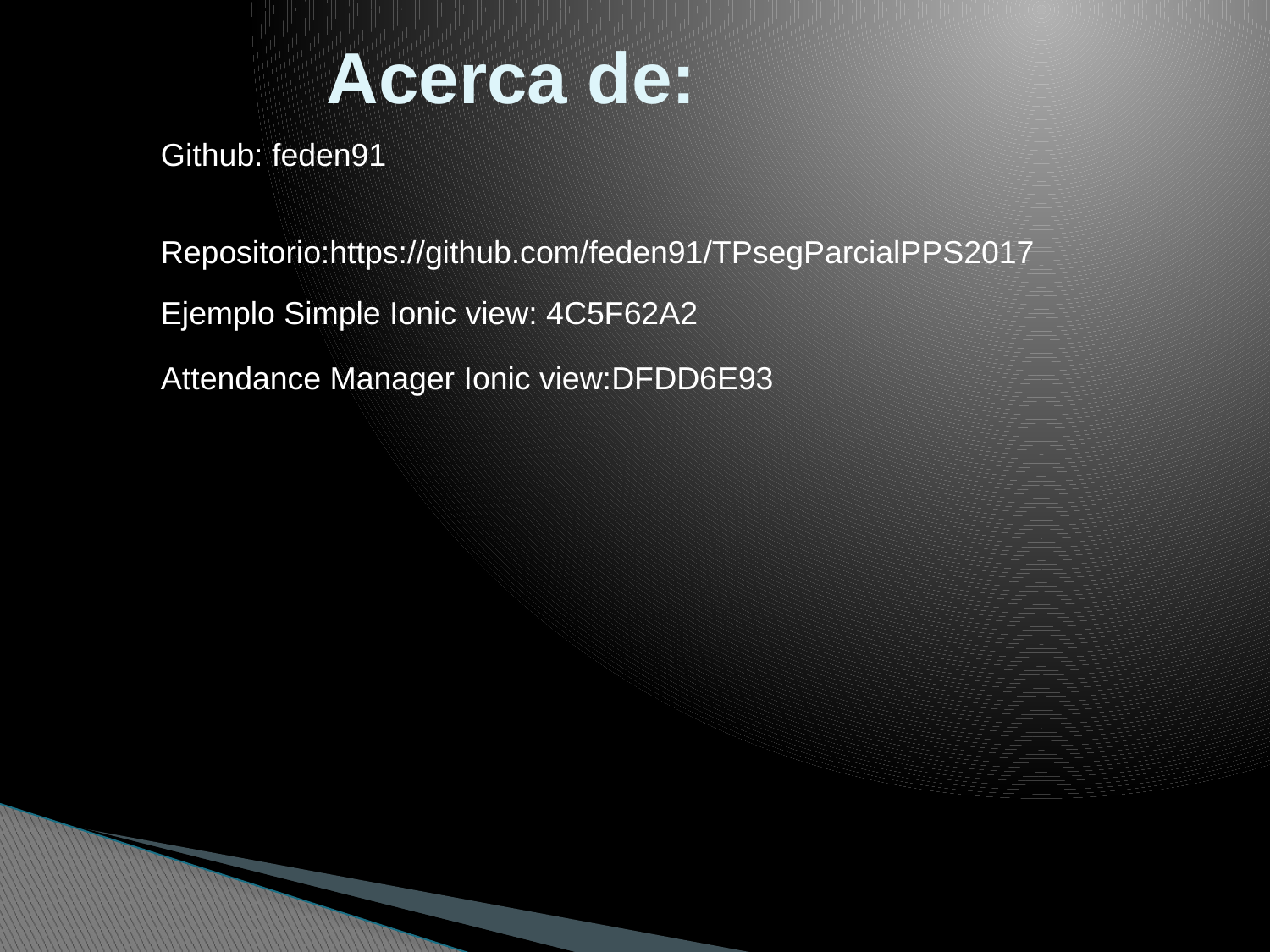

Acerca de:
Github: feden91
Repositorio:https://github.com/feden91/TPsegParcialPPS2017
Ejemplo Simple Ionic view: 4C5F62A2
Attendance Manager Ionic view:DFDD6E93